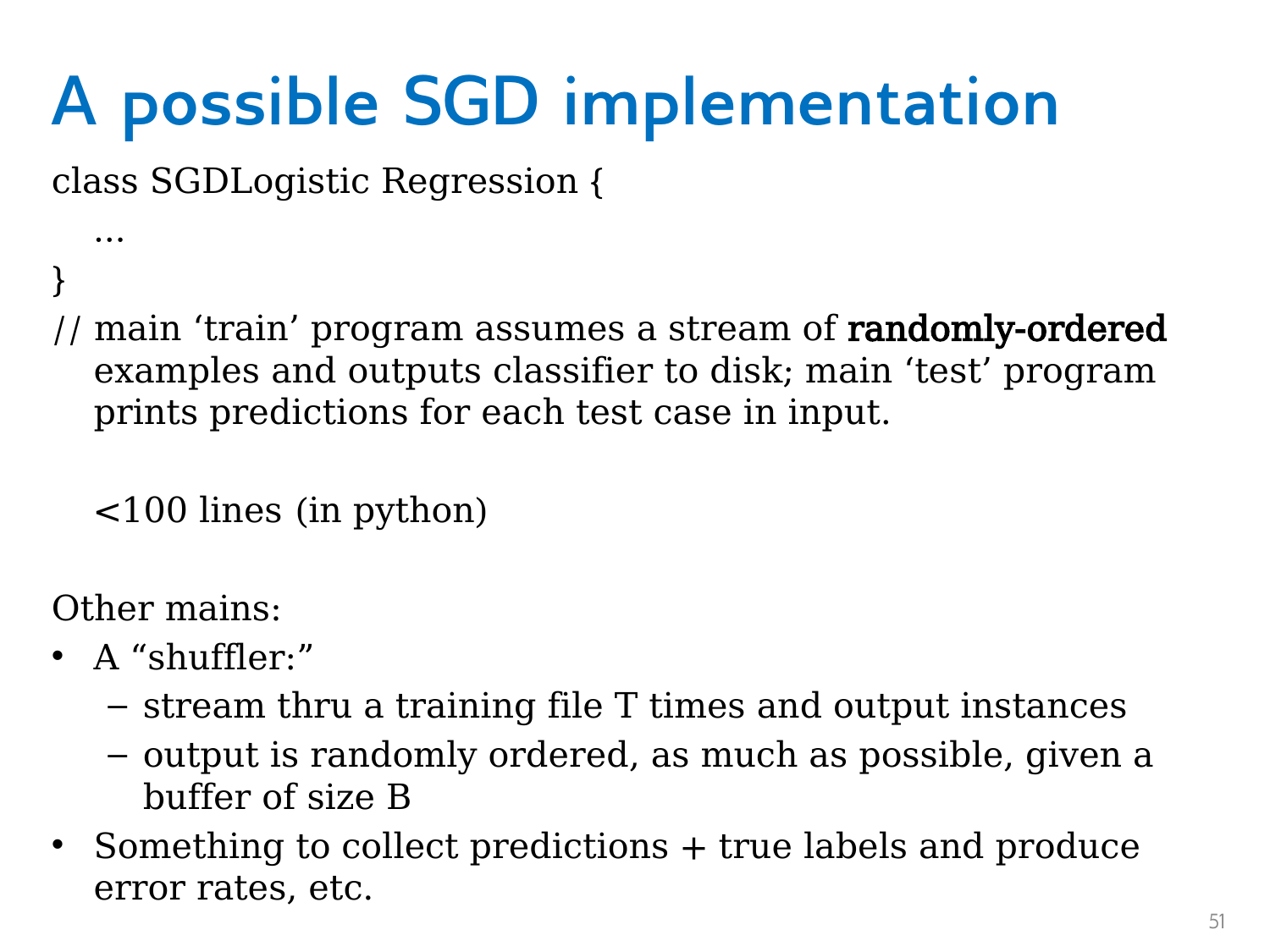

# A possible SGD implementation
class SGDLogistic Regression {
	…
}
// main ‘train’ program assumes a stream of randomly-ordered examples and outputs classifier to disk; main ‘test’ program prints predictions for each test case in input.

	<100 lines (in python)

Other mains:
A “shuffler:”
stream thru a training file T times and output instances
output is randomly ordered, as much as possible, given a buffer of size B
Something to collect predictions + true labels and produce error rates, etc.
51